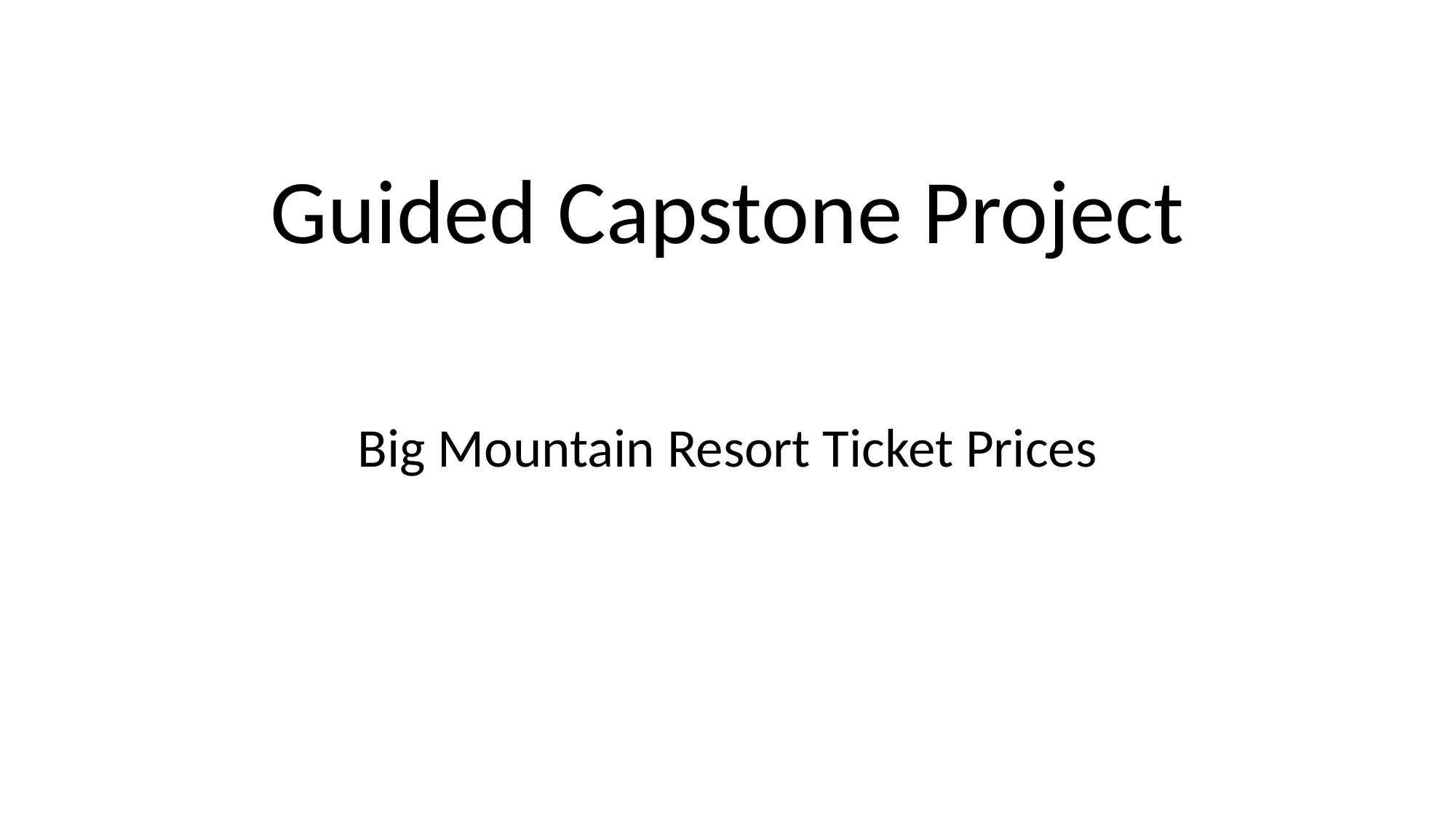

# Guided Capstone Project

Big Mountain Resort Ticket Prices